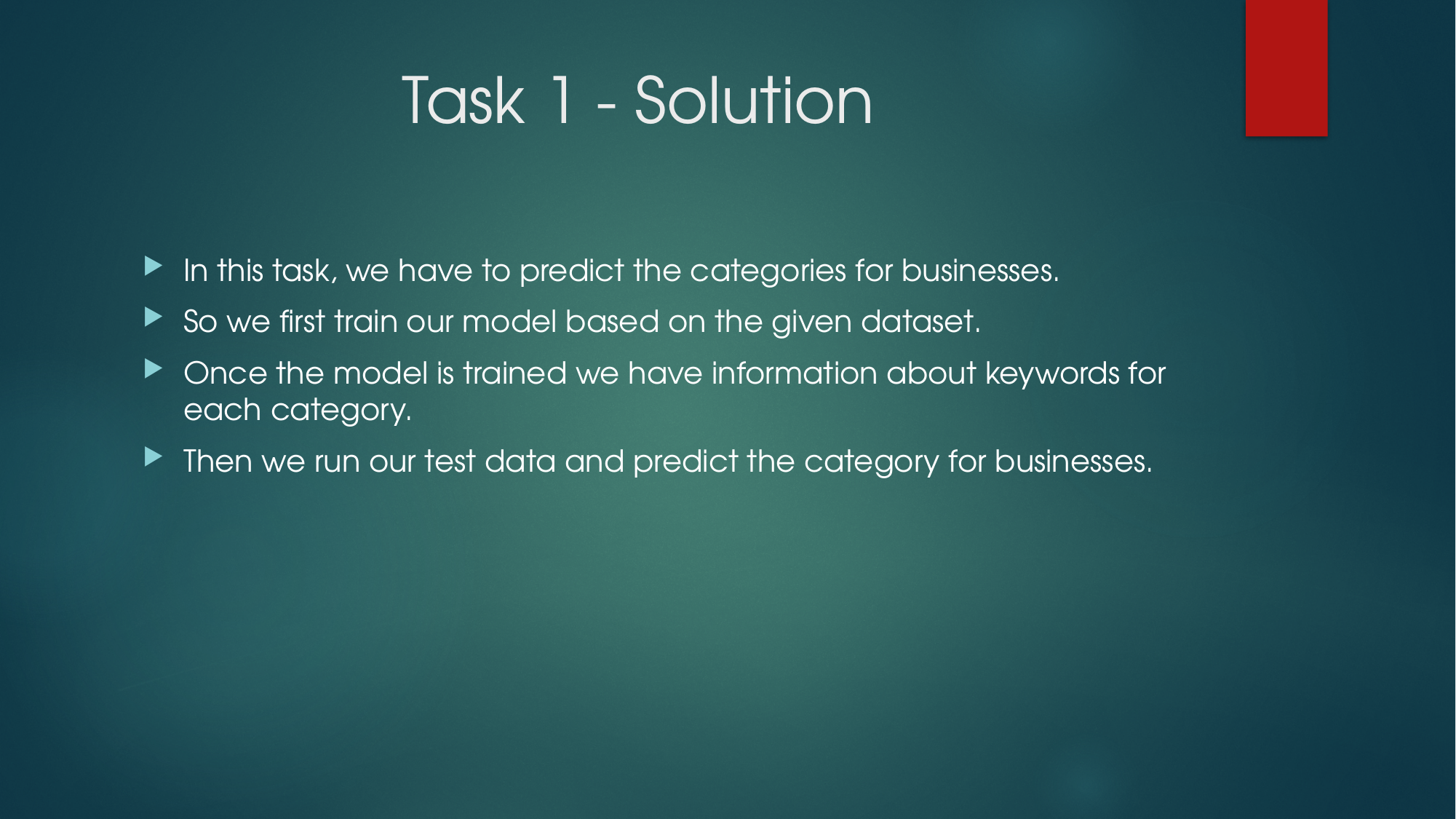

# Task 1 - Solution
In this task, we have to predict the categories for businesses.
So we first train our model based on the given dataset.
Once the model is trained we have information about keywords for each category.
Then we run our test data and predict the category for businesses.